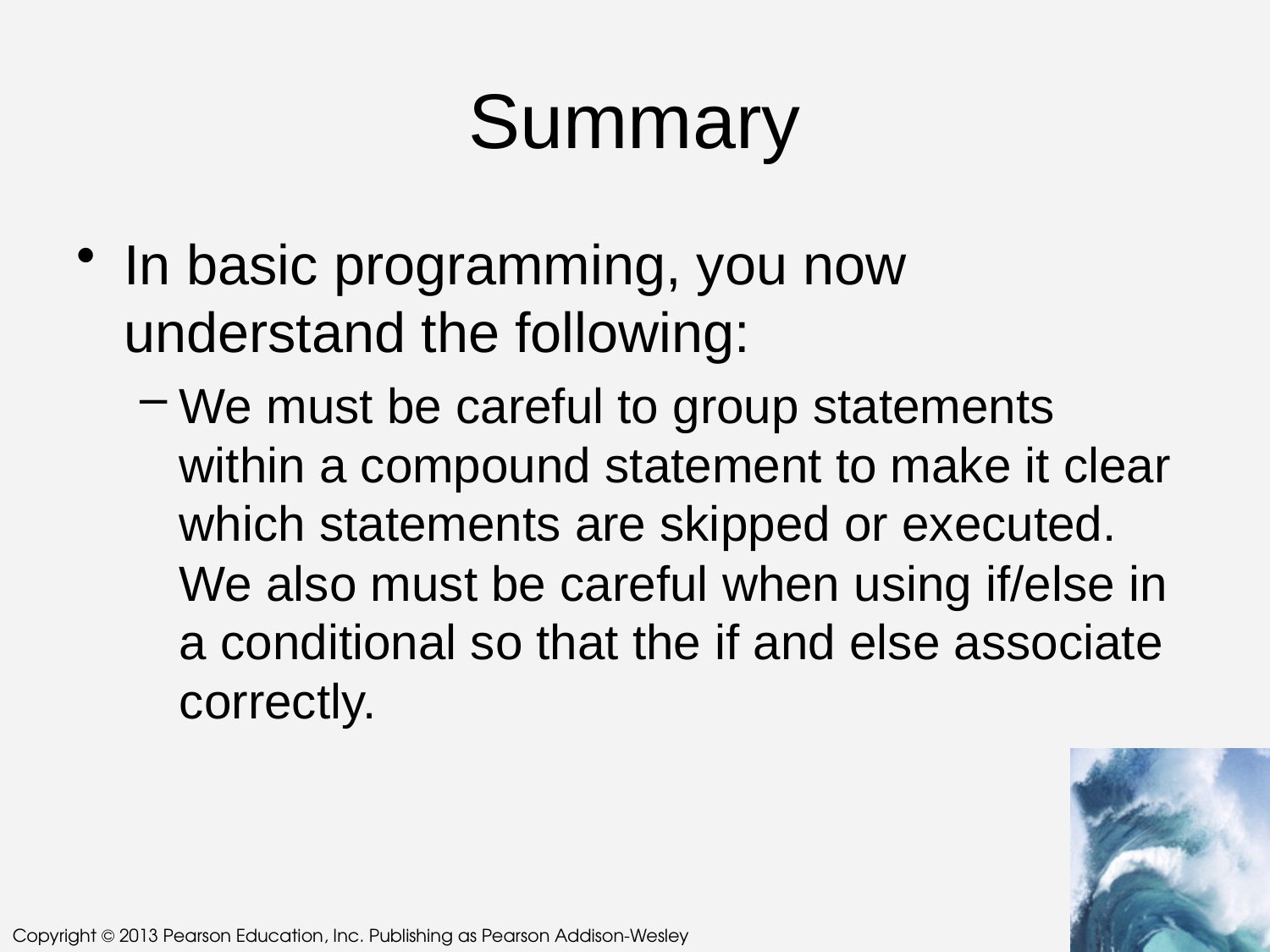

# Summary
In basic programming, you now understand the following:
We must be careful to group statements within a compound statement to make it clear which statements are skipped or executed. We also must be careful when using if/else in a conditional so that the if and else associate correctly.